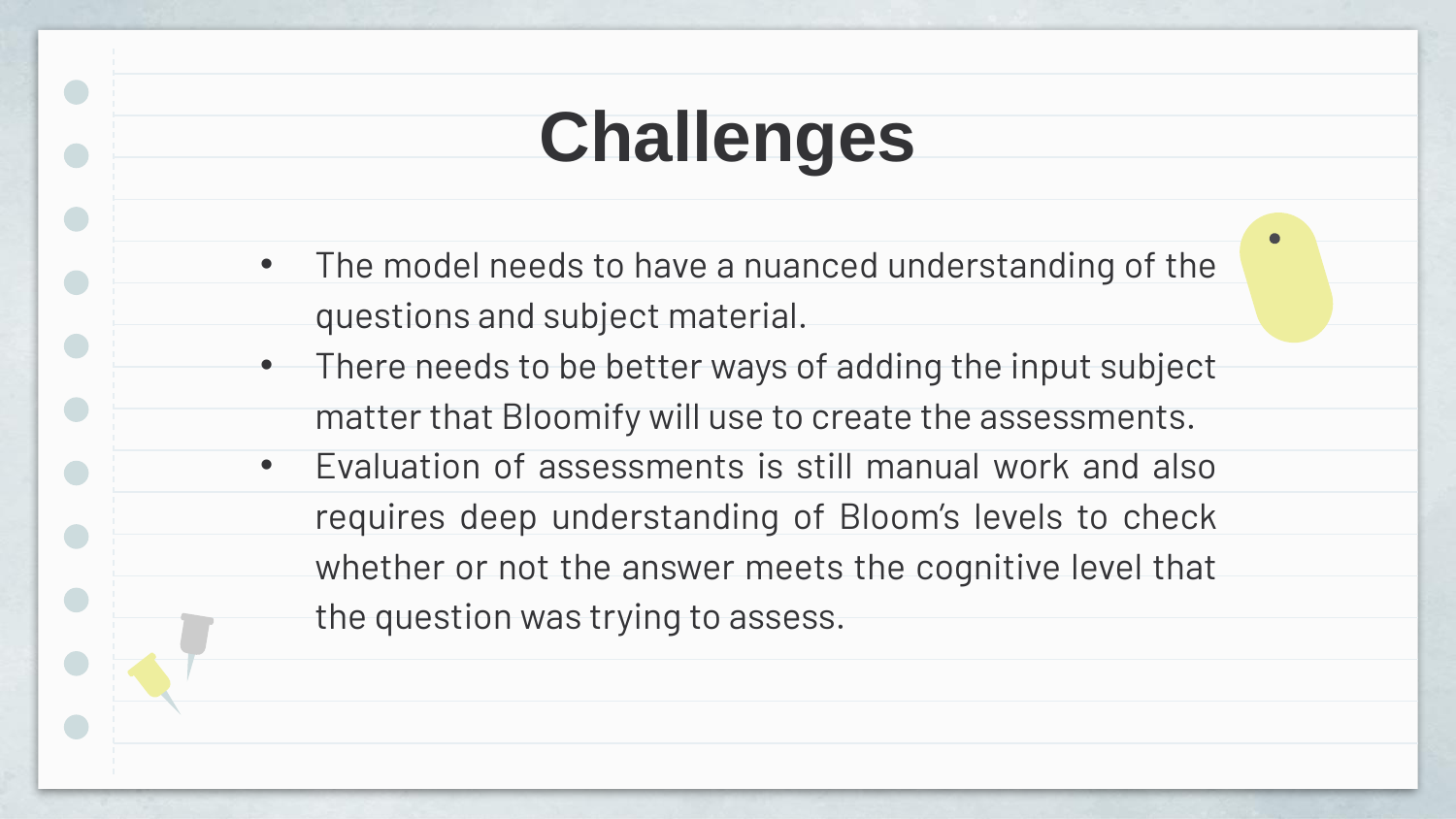

# Challenges

The model needs to have a nuanced understanding of the questions and subject material.
There needs to be better ways of adding the input subject matter that Bloomify will use to create the assessments.
Evaluation of assessments is still manual work and also requires deep understanding of Bloom’s levels to check whether or not the answer meets the cognitive level that the question was trying to assess.